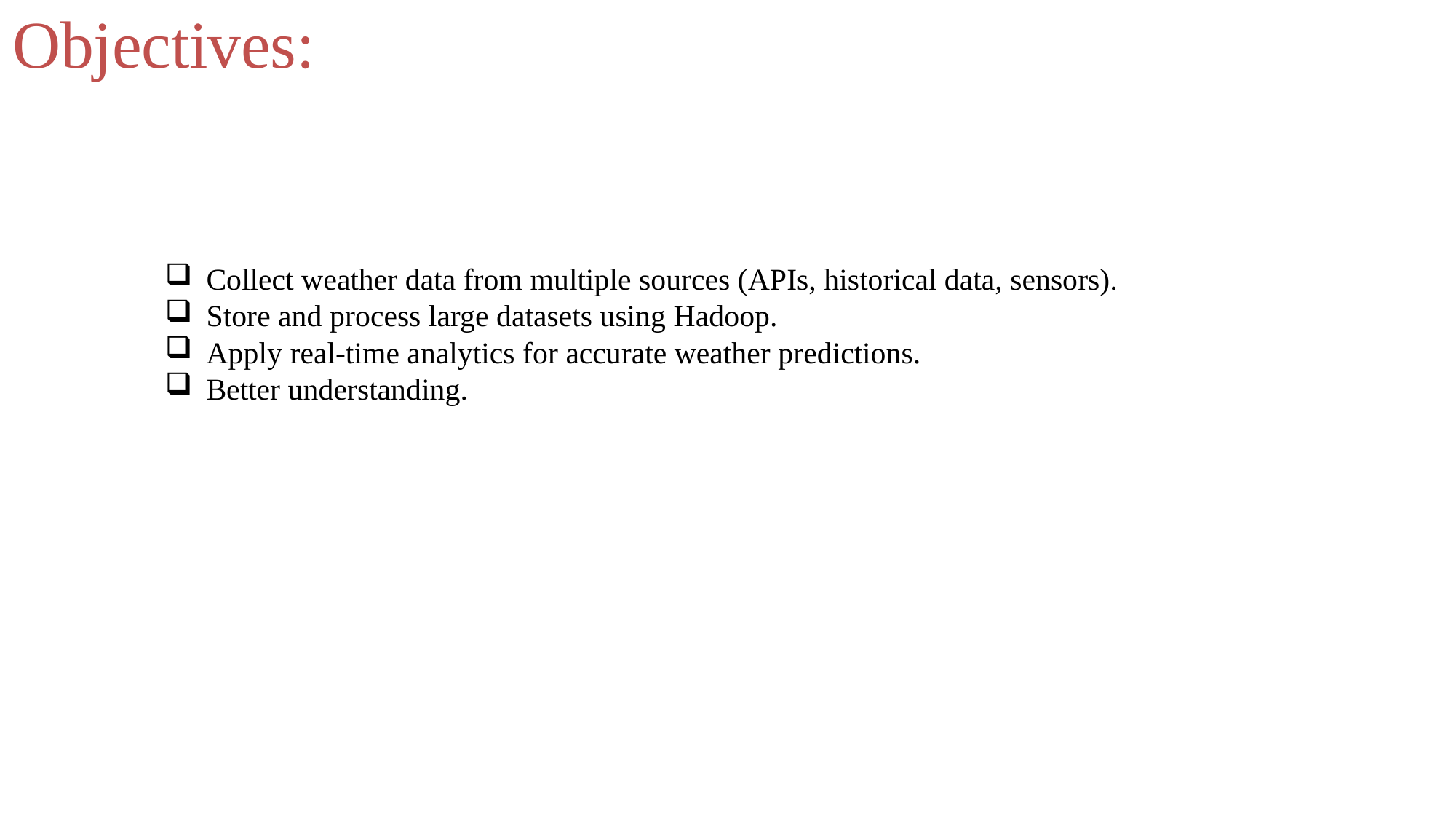

# Objectives:
Collect weather data from multiple sources (APIs, historical data, sensors).
Store and process large datasets using Hadoop.
Apply real-time analytics for accurate weather predictions.
Better understanding.